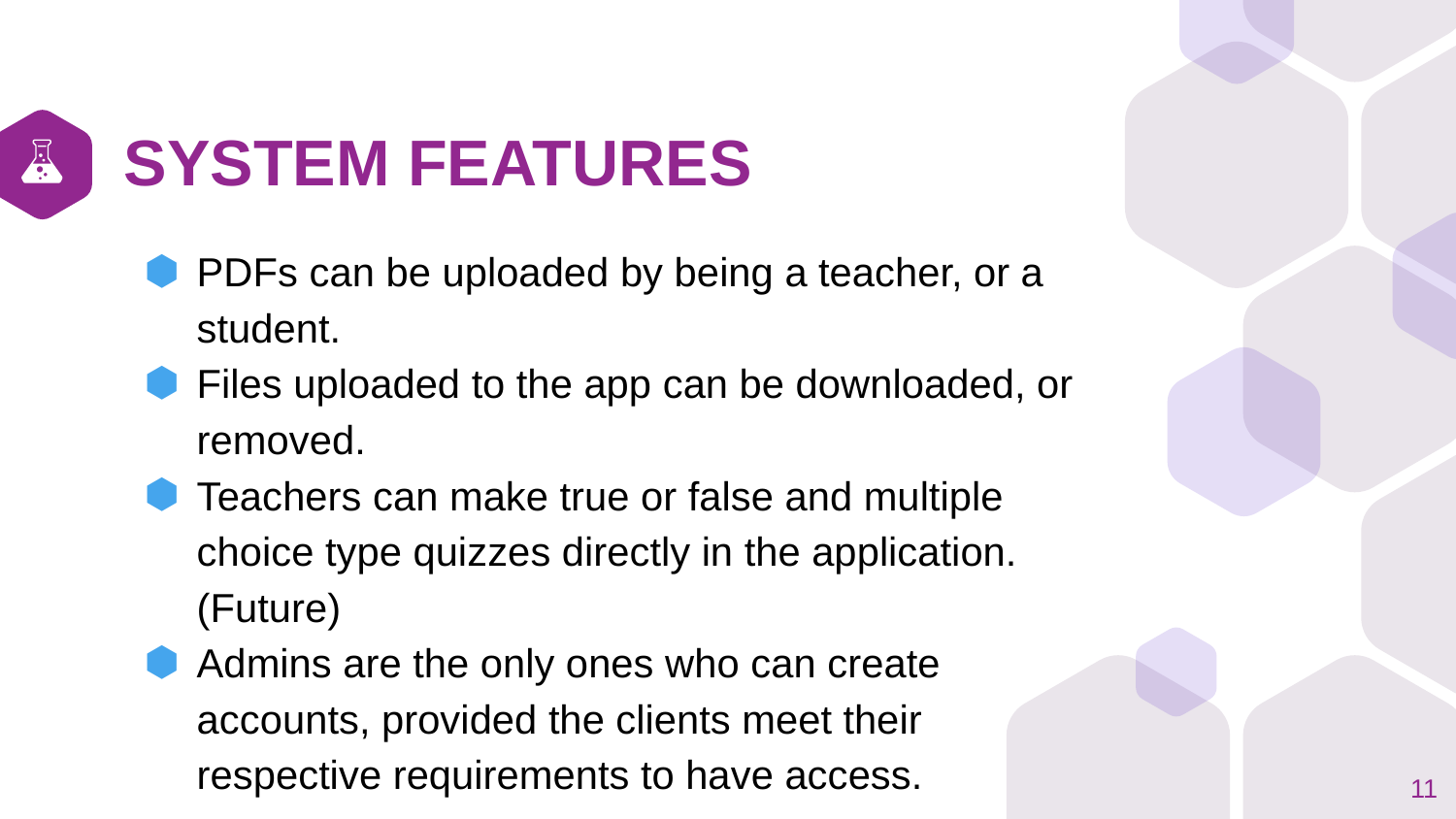

# SYSTEM FEATURES

PDFs can be uploaded by being a teacher, or a student.
Files uploaded to the app can be downloaded, or removed.
Teachers can make true or false and multiple choice type quizzes directly in the application. (Future)
Admins are the only ones who can create accounts, provided the clients meet their respective requirements to have access.
11